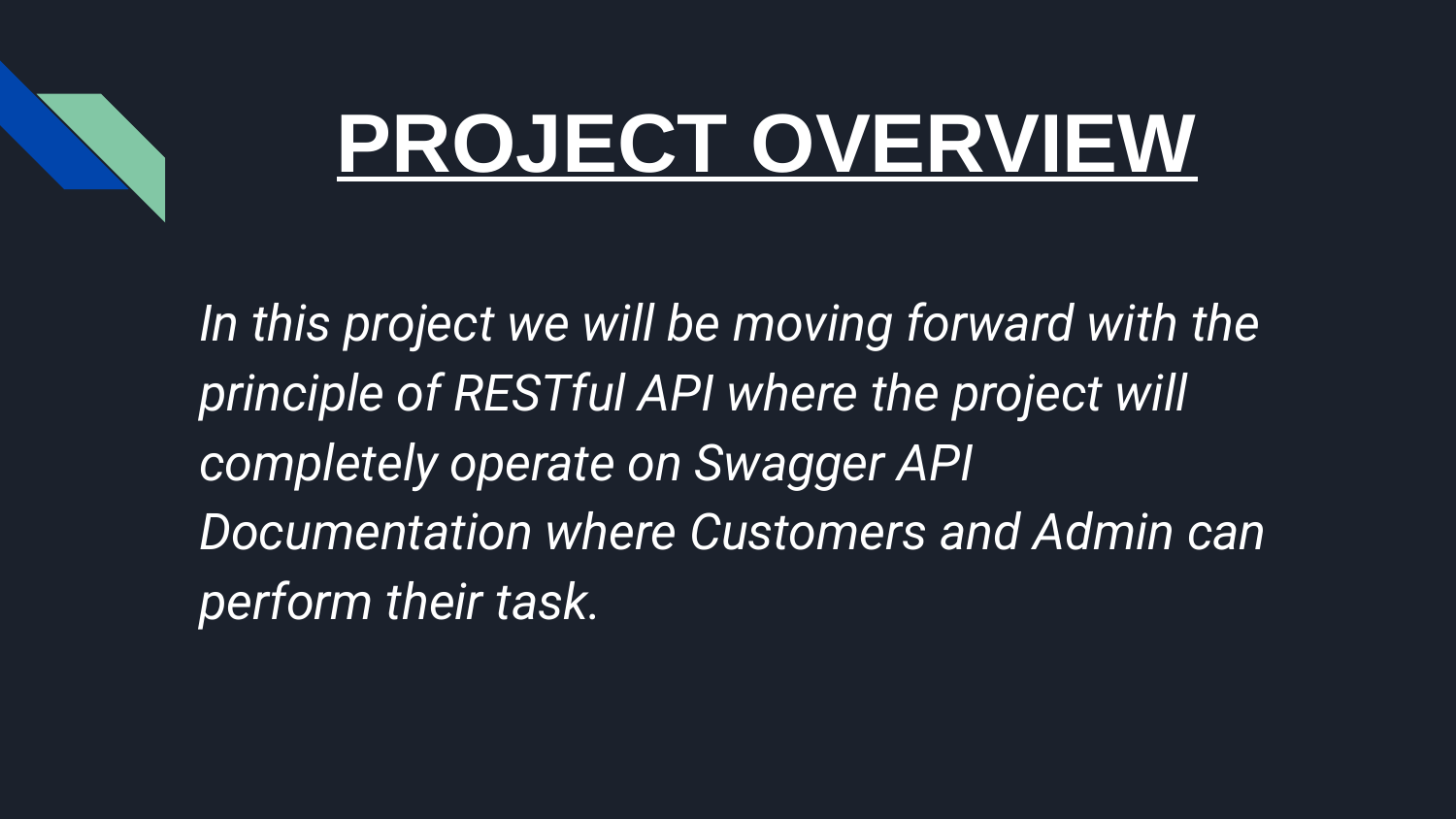

# PROJECT OVERVIEW
In this project we will be moving forward with the principle of RESTful API where the project will completely operate on Swagger API Documentation where Customers and Admin can  perform their task.